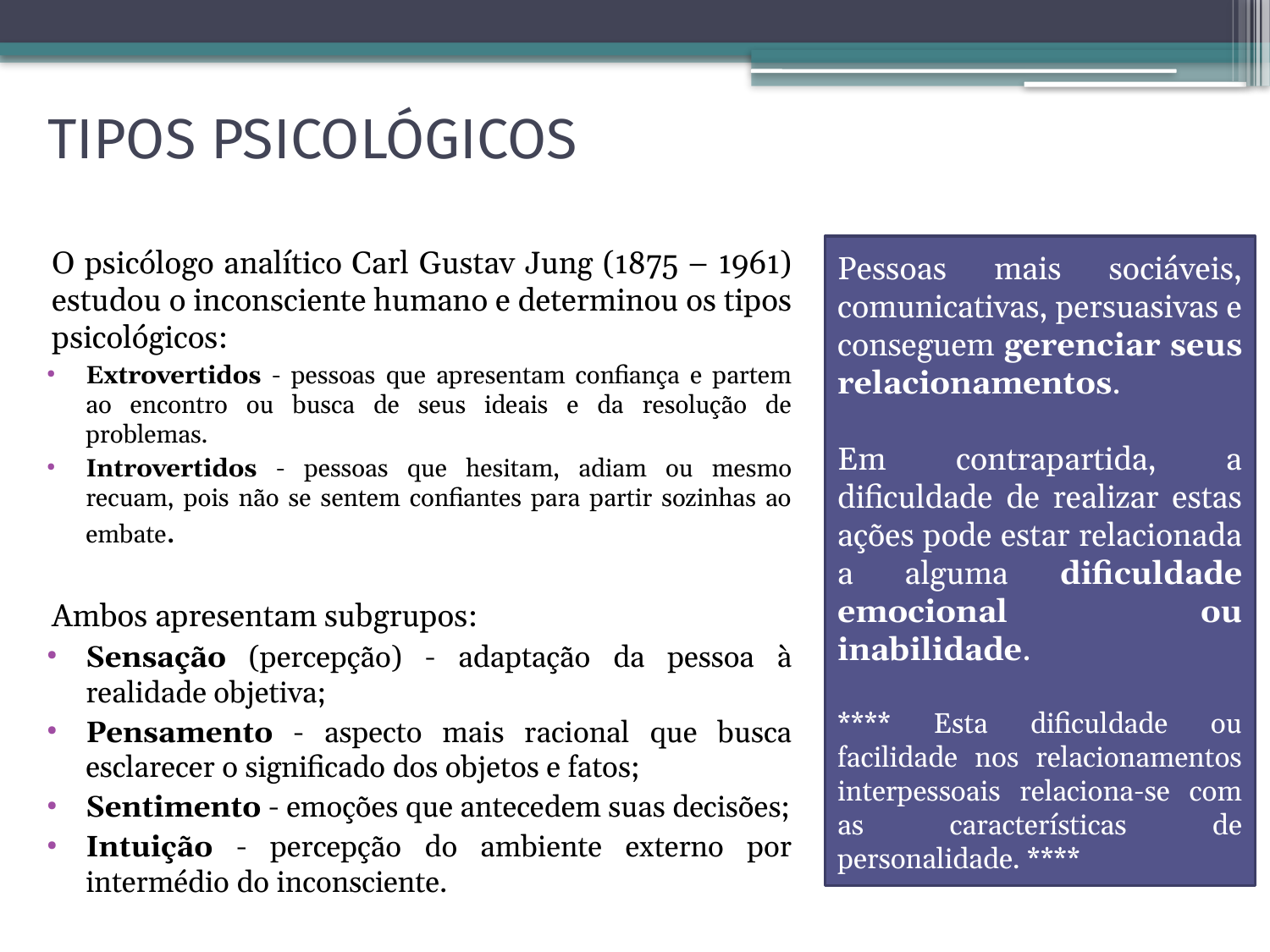

# TIPOS PSICOLÓGICOS
O psicólogo analítico Carl Gustav Jung (1875 – 1961) estudou o inconsciente humano e determinou os tipos psicológicos:
Extrovertidos - pessoas que apresentam confiança e partem ao encontro ou busca de seus ideais e da resolução de problemas.
Introvertidos - pessoas que hesitam, adiam ou mesmo recuam, pois não se sentem confiantes para partir sozinhas ao embate.

Ambos apresentam subgrupos:
Sensação (percepção) - adaptação da pessoa à realidade objetiva;
Pensamento - aspecto mais racional que busca esclarecer o significado dos objetos e fatos;
Sentimento - emoções que antecedem suas decisões;
Intuição - percepção do ambiente externo por intermédio do inconsciente.
Pessoas mais sociáveis, comunicativas, persuasivas e conseguem gerenciar seus relacionamentos.

Em contrapartida, a dificuldade de realizar estas ações pode estar relacionada a alguma dificuldade emocional ou inabilidade.

**** Esta dificuldade ou facilidade nos relacionamentos interpessoais relaciona-se com as características de personalidade. ****